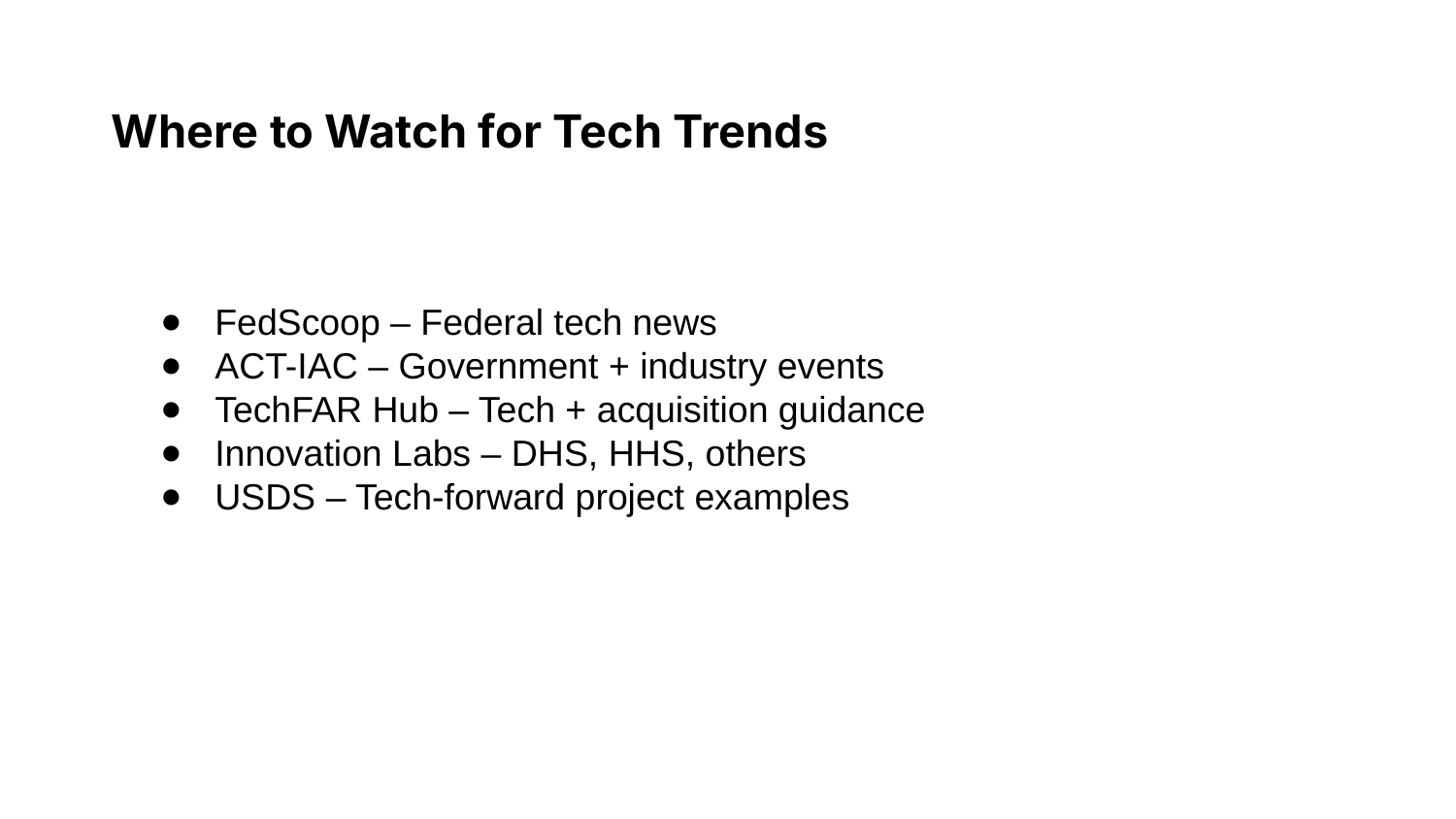

Where to Watch for Tech Trends
FedScoop – Federal tech news
ACT-IAC – Government + industry events
TechFAR Hub – Tech + acquisition guidance
Innovation Labs – DHS, HHS, others
USDS – Tech-forward project examples